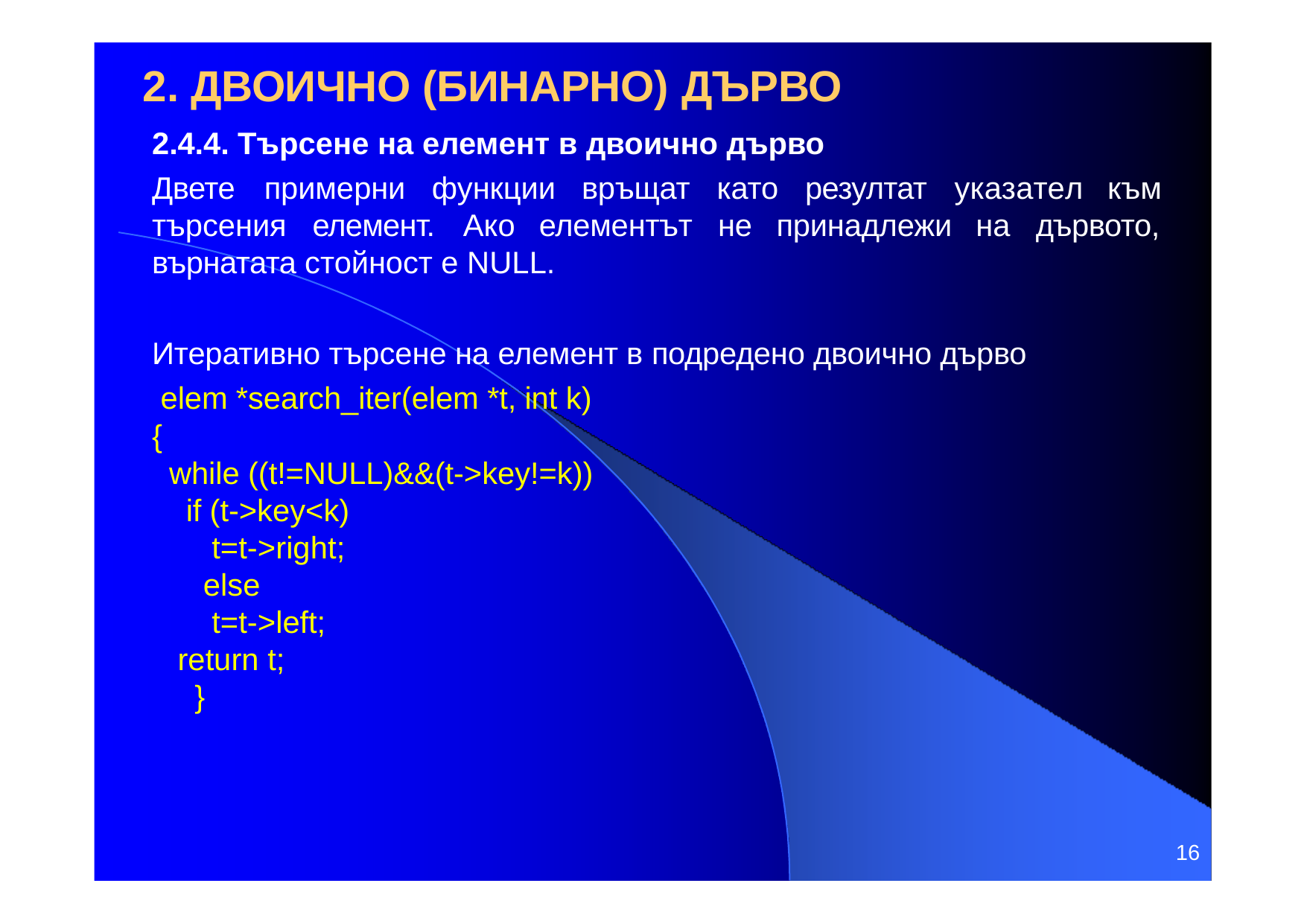

# 2. ДВОИЧНО (БИНАРНО) ДЪРВО
2.4.4. Търсене на елемент в двоично дърво
Двете	примерни	функции	връщат	като	резултат
указател	към
търсения	елемент.	Ако	елементът	не	принадлежи
на	дървото,

върнатата стойност е NULL.

Итеративно търсене на елемент в подредено двоично дърво  elem *search_iter(elem *t, int k)
{
while ((t!=NULL)&&(t->key!=k))  if (t->key<k)
t=t->right;  else
t=t->left;  return t;
}
16